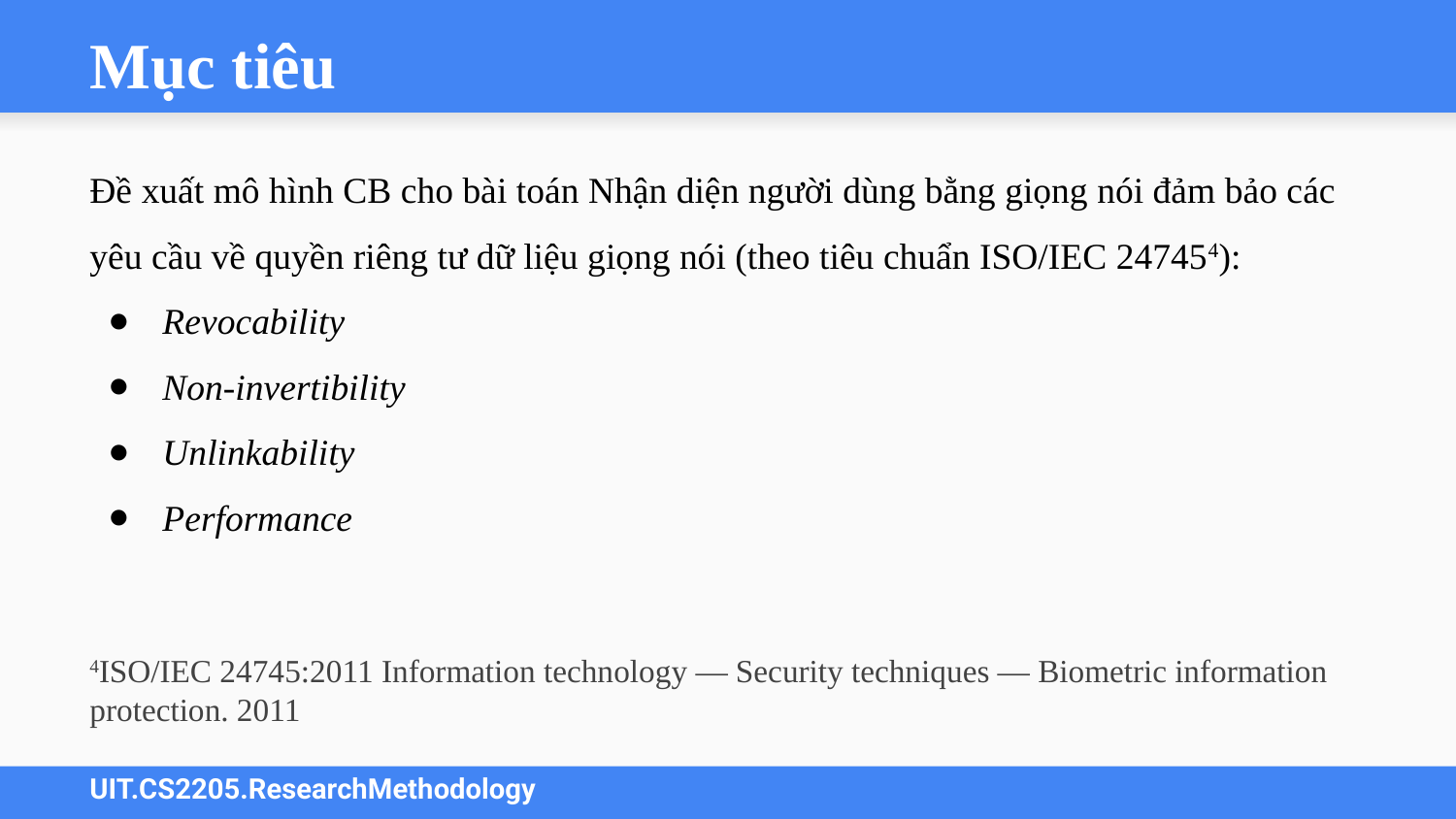

# Mục tiêu
Đề xuất mô hình CB cho bài toán Nhận diện người dùng bằng giọng nói đảm bảo các yêu cầu về quyền riêng tư dữ liệu giọng nói (theo tiêu chuẩn ISO/IEC 247454):
Revocability
Non-invertibility
Unlinkability
Performance

4ISO/IEC 24745:2011 Information technology — Security techniques — Biometric information protection. 2011